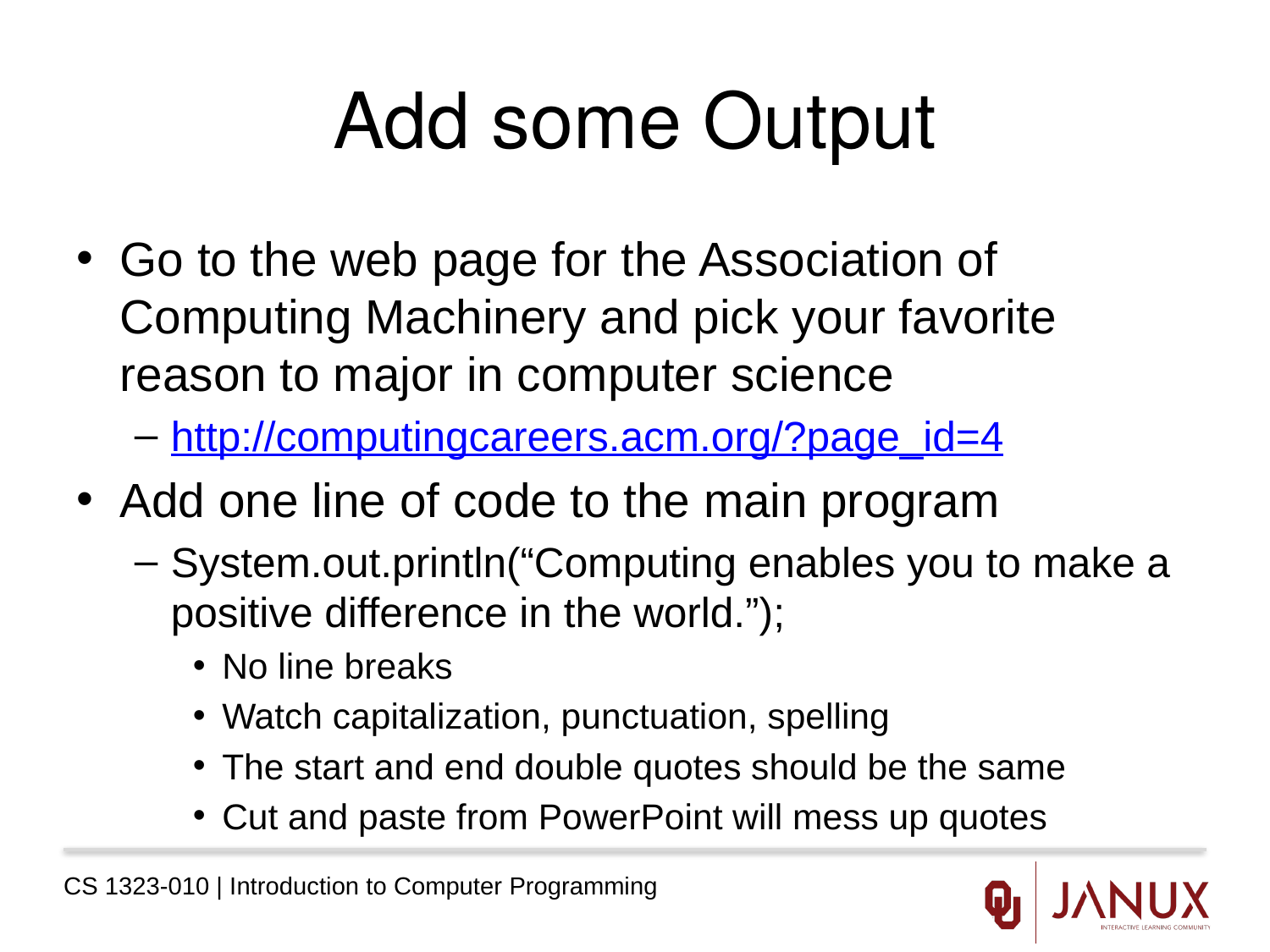

# Add some Output
Go to the web page for the Association of Computing Machinery and pick your favorite reason to major in computer science
http://computingcareers.acm.org/?page_id=4
Add one line of code to the main program
System.out.println(“Computing enables you to make a positive difference in the world.”);
No line breaks
Watch capitalization, punctuation, spelling
The start and end double quotes should be the same
Cut and paste from PowerPoint will mess up quotes